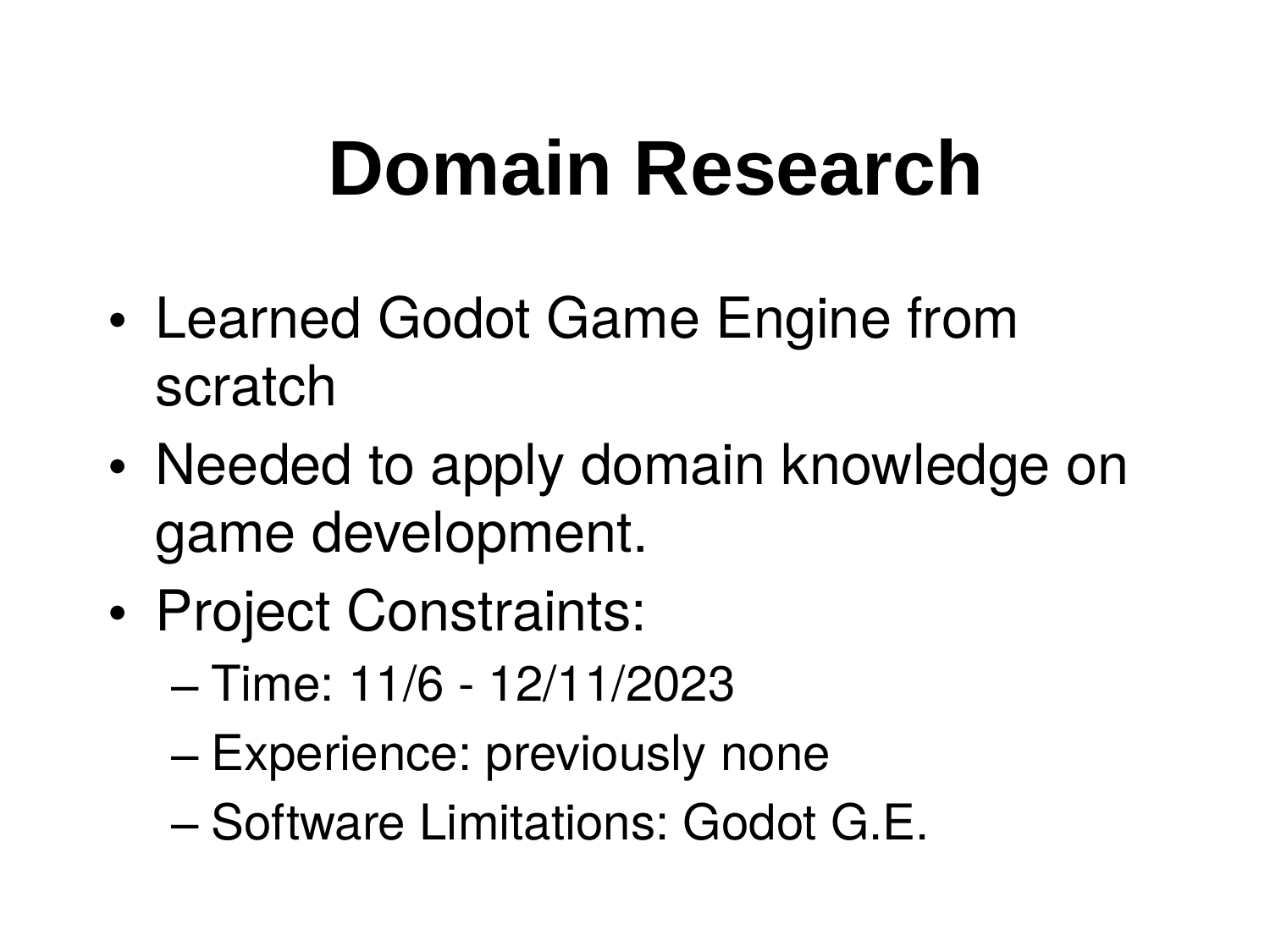

# Domain Research
Learned Godot Game Engine from scratch
Needed to apply domain knowledge on game development.
Project Constraints:
Time: 11/6 - 12/11/2023
Experience: previously none
Software Limitations: Godot G.E.